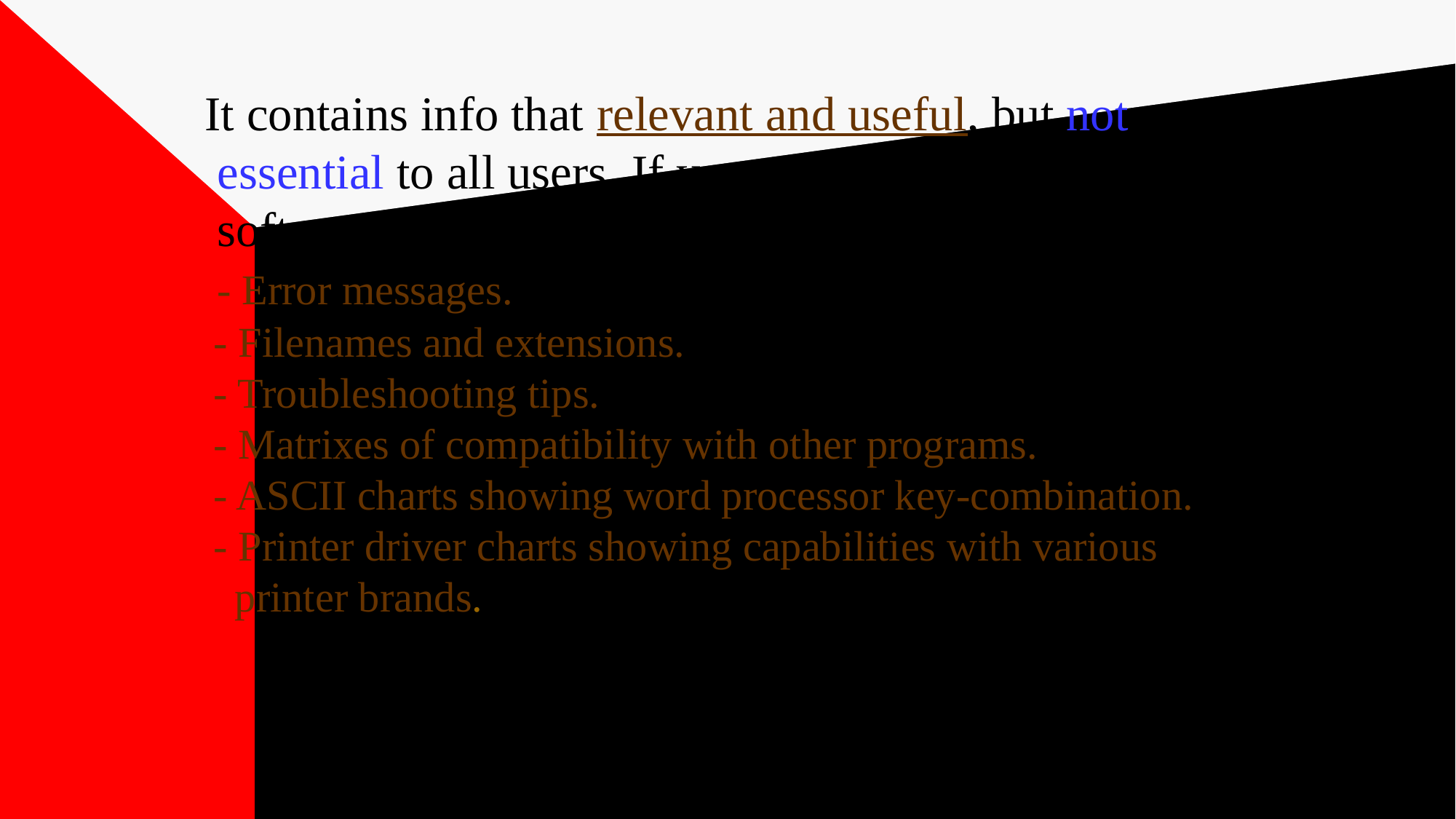

# It contains info that relevant and useful, but not essential to all users. If you examine an appendix in software manual you will find: - Error messages. - Filenames and extensions. - Troubleshooting tips. - Matrixes of compatibility with other programs. - ASCII charts showing word processor key-combination. - Printer driver charts showing capabilities with various printer brands.